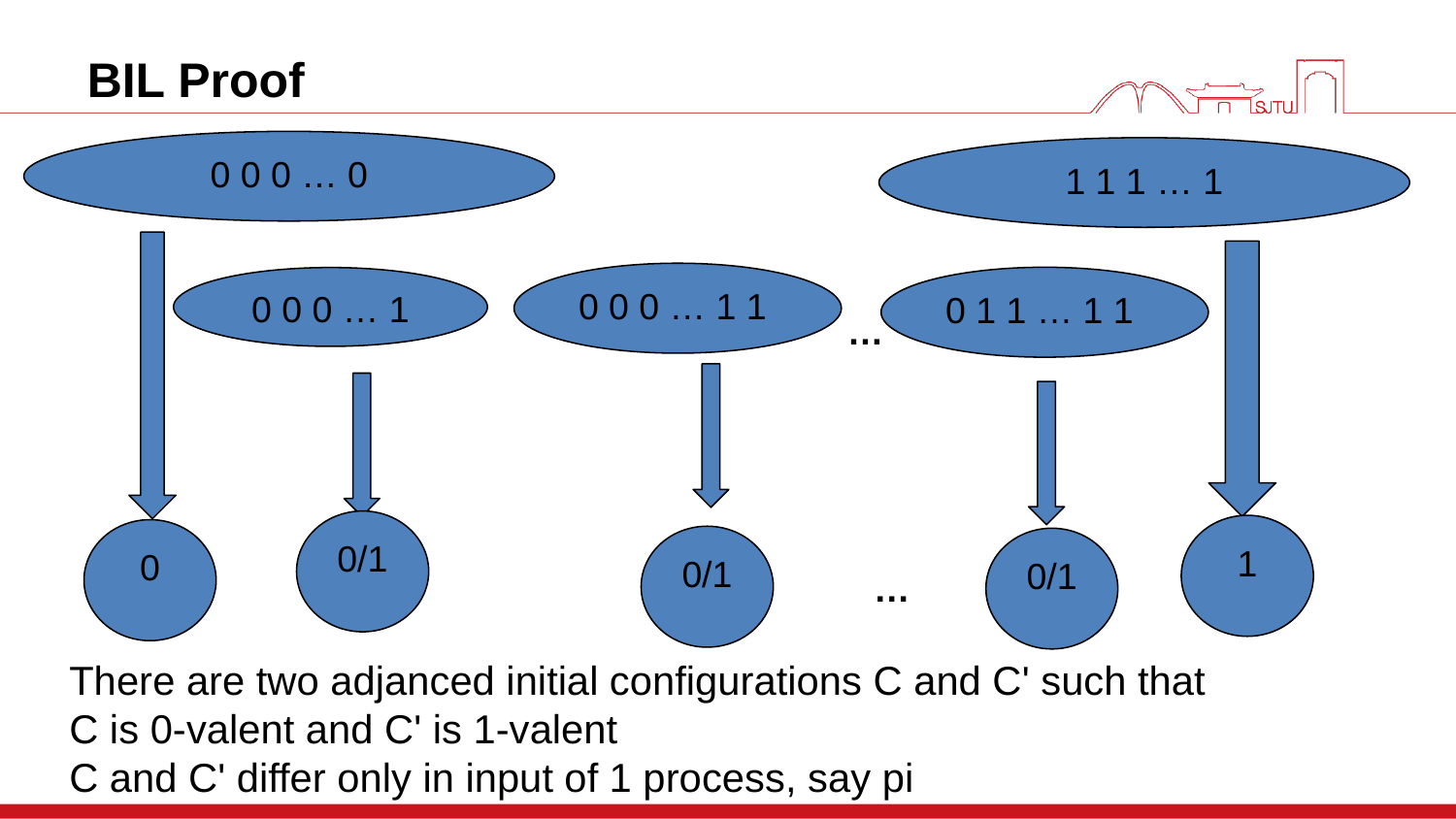

# BIL Proof
0 0 0 … 0
1 1 1 … 1

0 0 0 … 1 1
0 1 1 … 1 1
0 0 0 … 1
…

0/1
1
0
0/1
0/1
…
There are two adjanced initial configurations C and C' such that
C is 0-valent and C' is 1-valent
C and C' differ only in input of 1 process, say pi